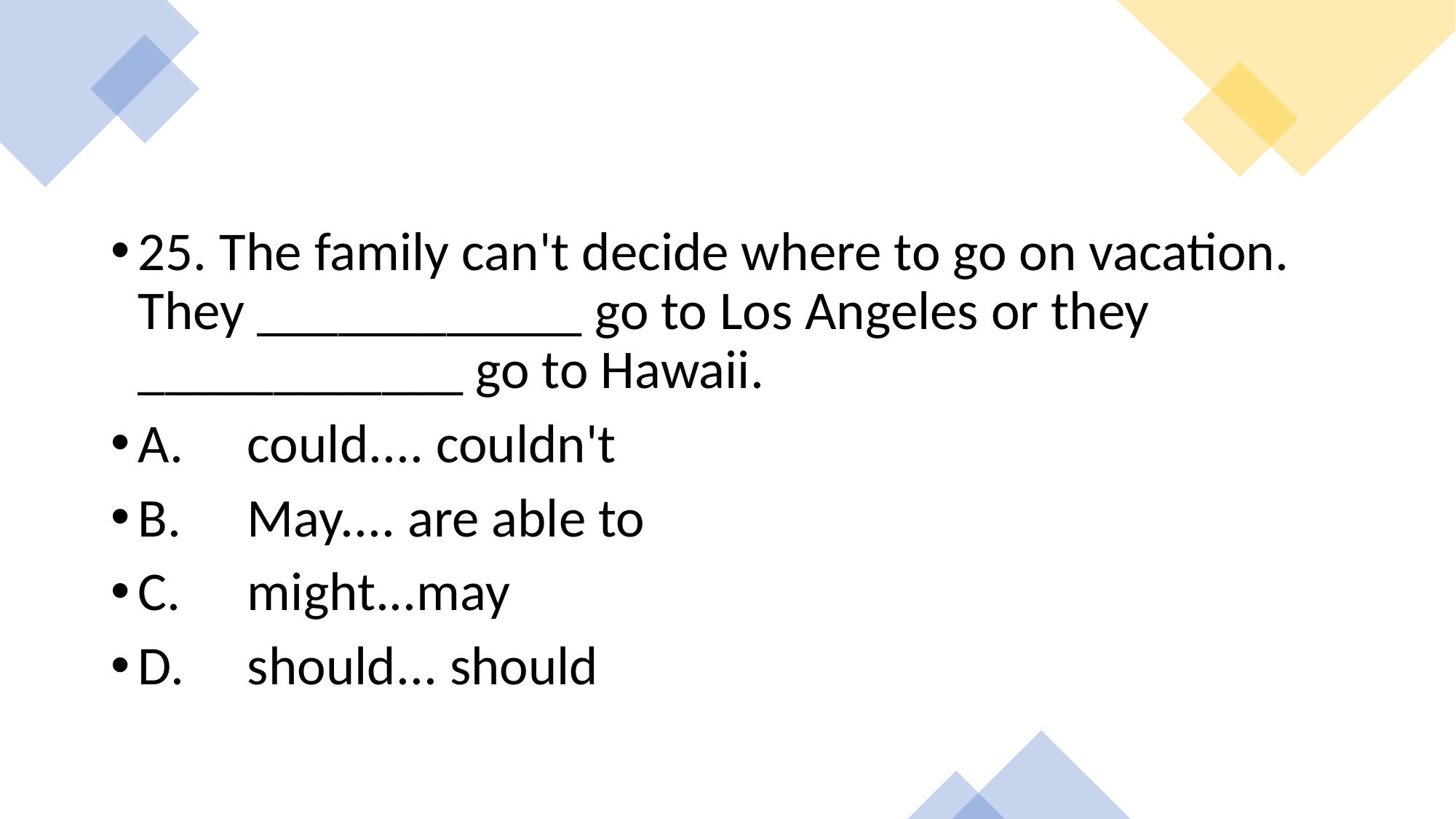

25. The family can't decide where to go on vacation. They ____________ go to Los Angeles or they ____________ go to Hawaii.
A.	could.... couldn't
B.	May.... are able to
C.	might...may
D.	should... should